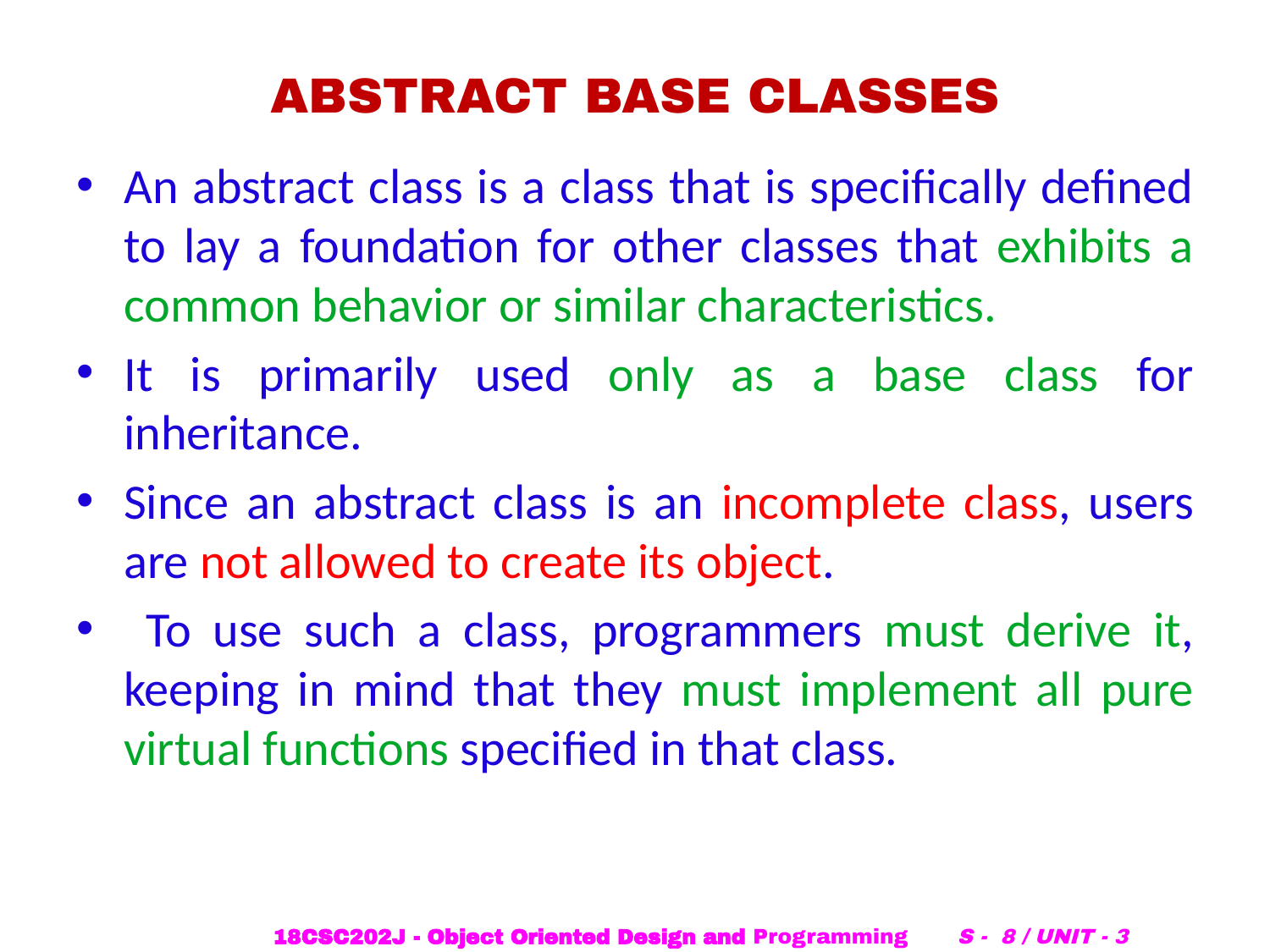

# ABSTRACT BASE CLASSES
An abstract class is a class that is specifically defined to lay a foundation for other classes that exhibits a common behavior or similar characteristics.
It is primarily used only as a base class for inheritance.
Since an abstract class is an incomplete class, users are not allowed to create its object.
 To use such a class, programmers must derive it, keeping in mind that they must implement all pure virtual functions specified in that class.

18CSC202J - Object Oriented Design and Programming       S -  8 / UNIT - 3